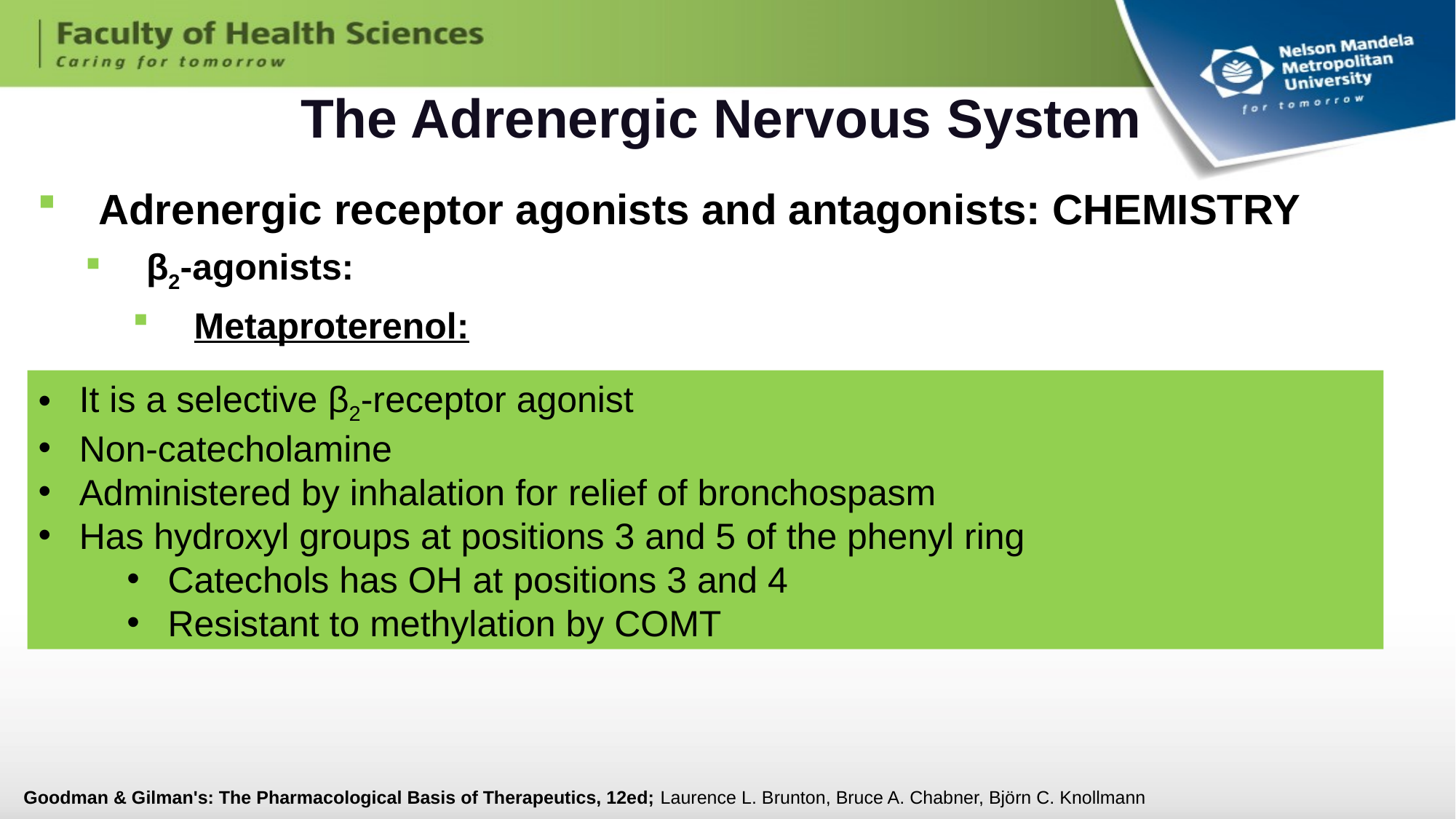

# The Adrenergic Nervous System
Adrenergic receptor agonists and antagonists: CHEMISTRY
β2-agonists:
Metaproterenol:
It is a selective β2-receptor agonist
Non-catecholamine
Administered by inhalation for relief of bronchospasm
Has hydroxyl groups at positions 3 and 5 of the phenyl ring
Catechols has OH at positions 3 and 4
Resistant to methylation by COMT
Goodman & Gilman's: The Pharmacological Basis of Therapeutics, 12ed; Laurence L. Brunton, Bruce A. Chabner, Björn C. Knollmann